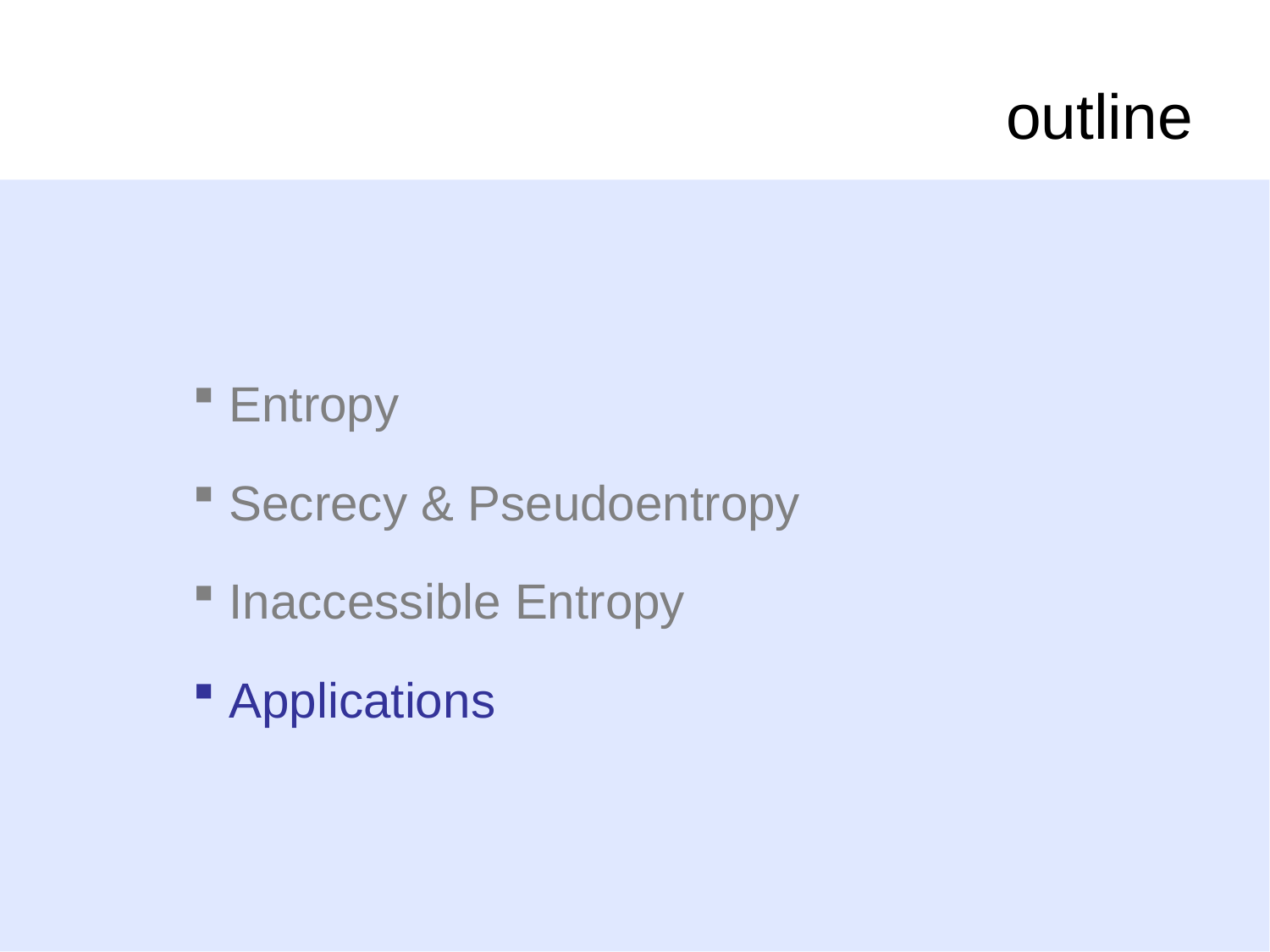

# outline
 Entropy
 Secrecy & Pseudoentropy
 Inaccessible Entropy
 Applications